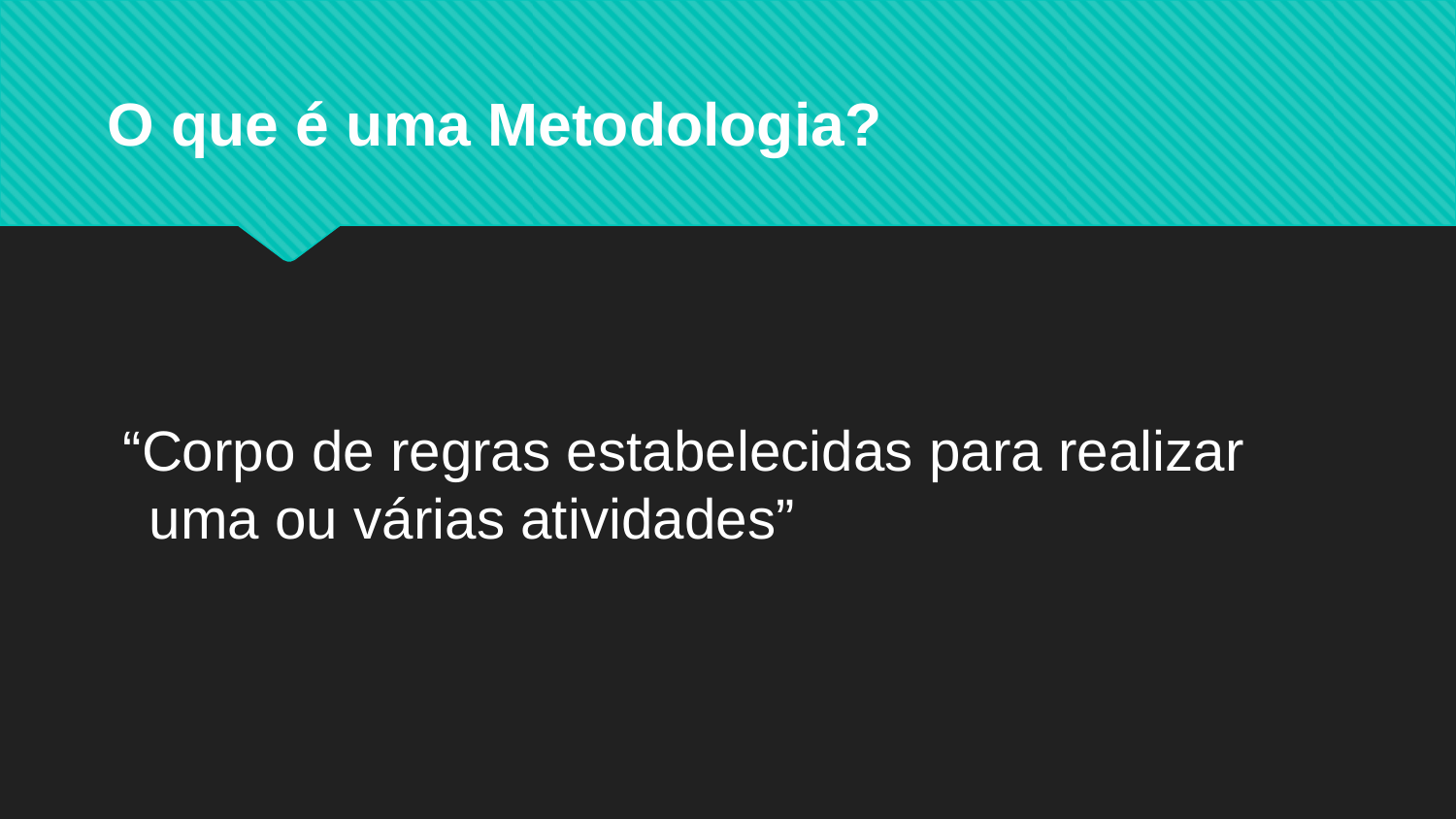

# O que é uma Metodologia?
“Corpo de regras estabelecidas para realizar uma ou várias atividades”